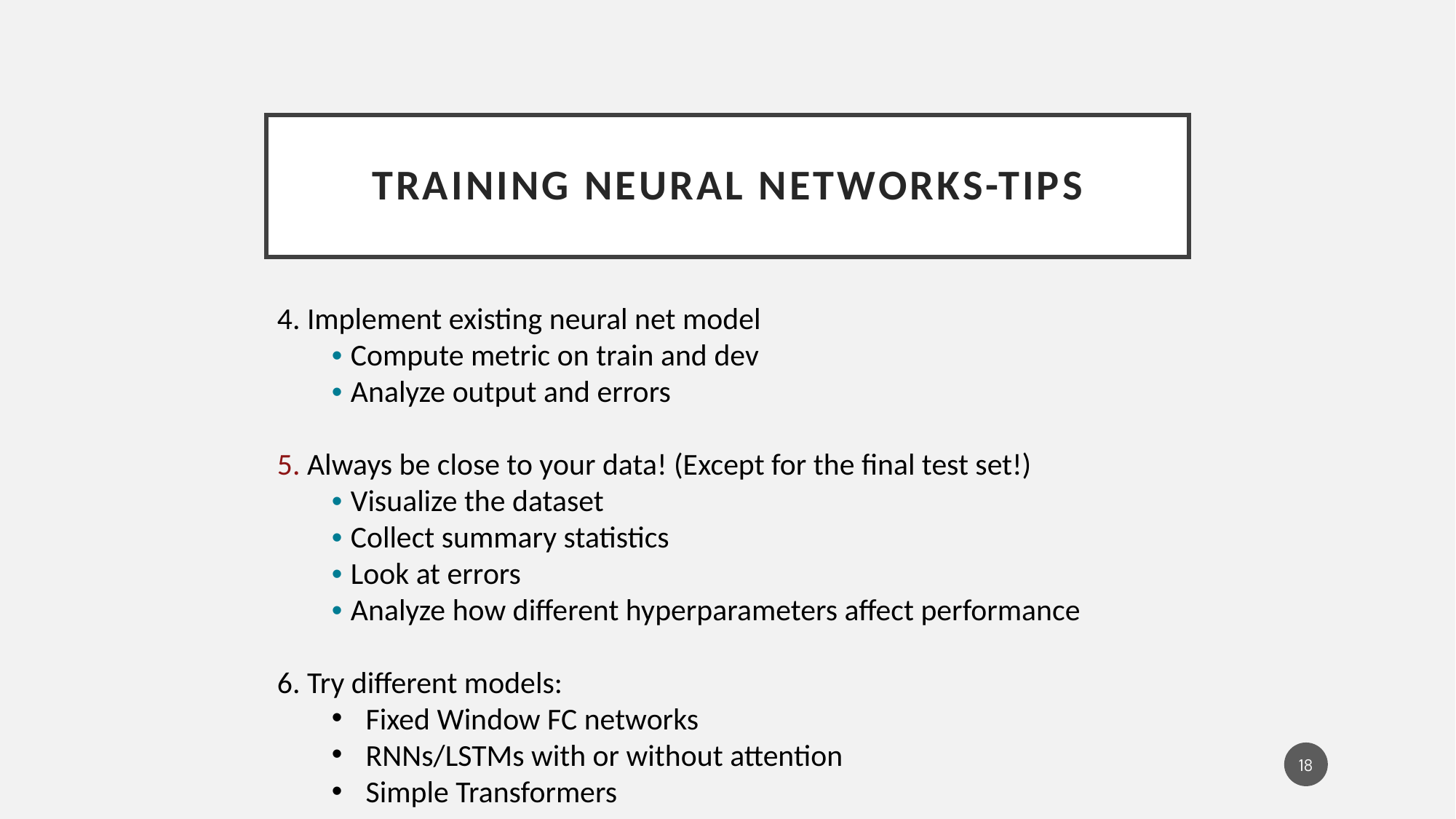

# Training Neural Networks-tips
4. Implement existing neural net model
• Compute metric on train and dev
• Analyze output and errors

5. Always be close to your data! (Except for the final test set!)
• Visualize the dataset
• Collect summary statistics
• Look at errors
• Analyze how different hyperparameters affect performance

6. Try different models:
Fixed Window FC networks
RNNs/LSTMs with or without attention
Simple Transformers
18